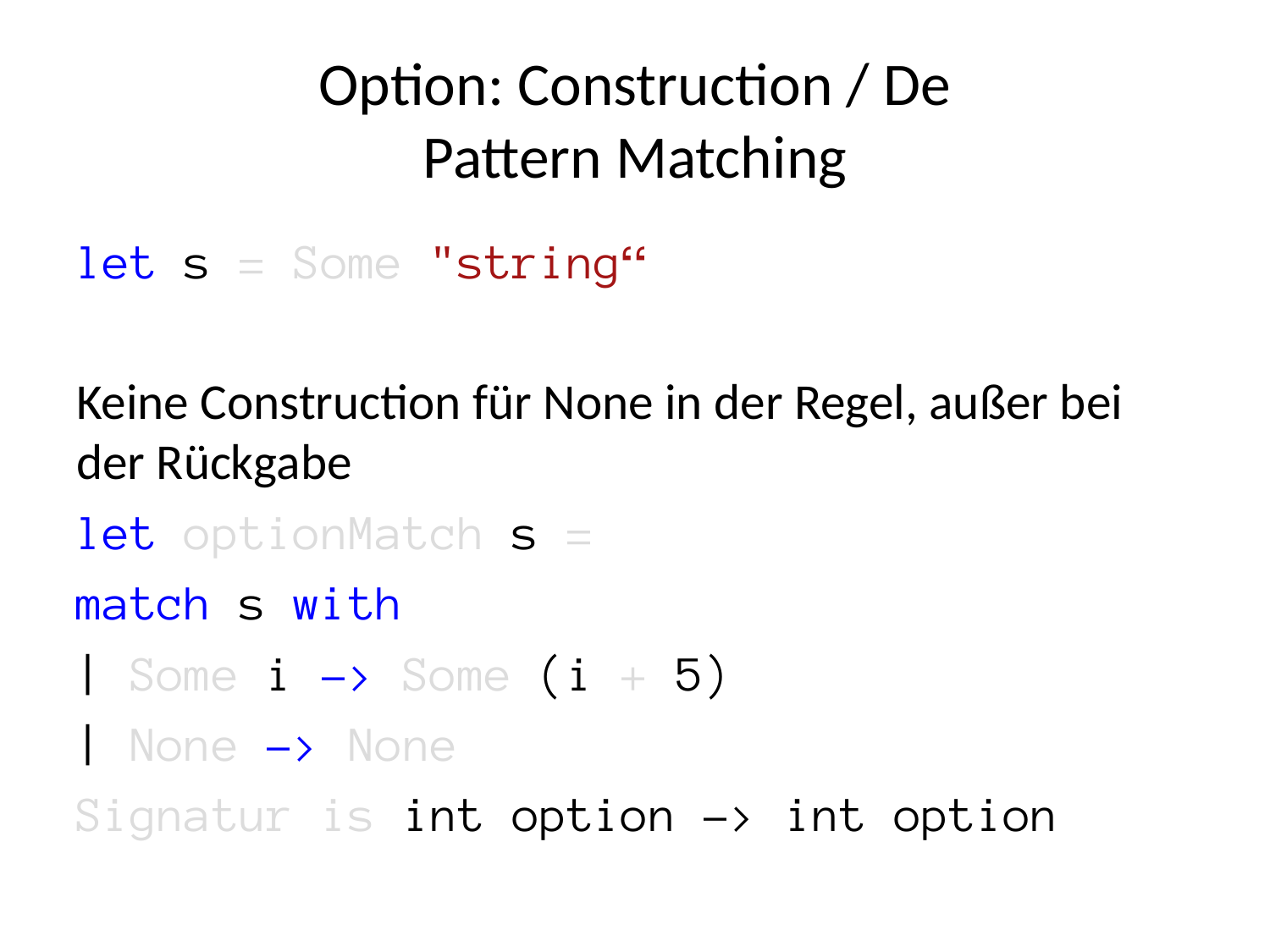

# Option: Construction / De Pattern Matching
let s = Some "string“

Keine Construction für None in der Regel, außer bei der Rückgabe
let optionMatch s =
match s with
| Some i -> Some (i + 5)
| None -> None
Signatur is int option -> int option